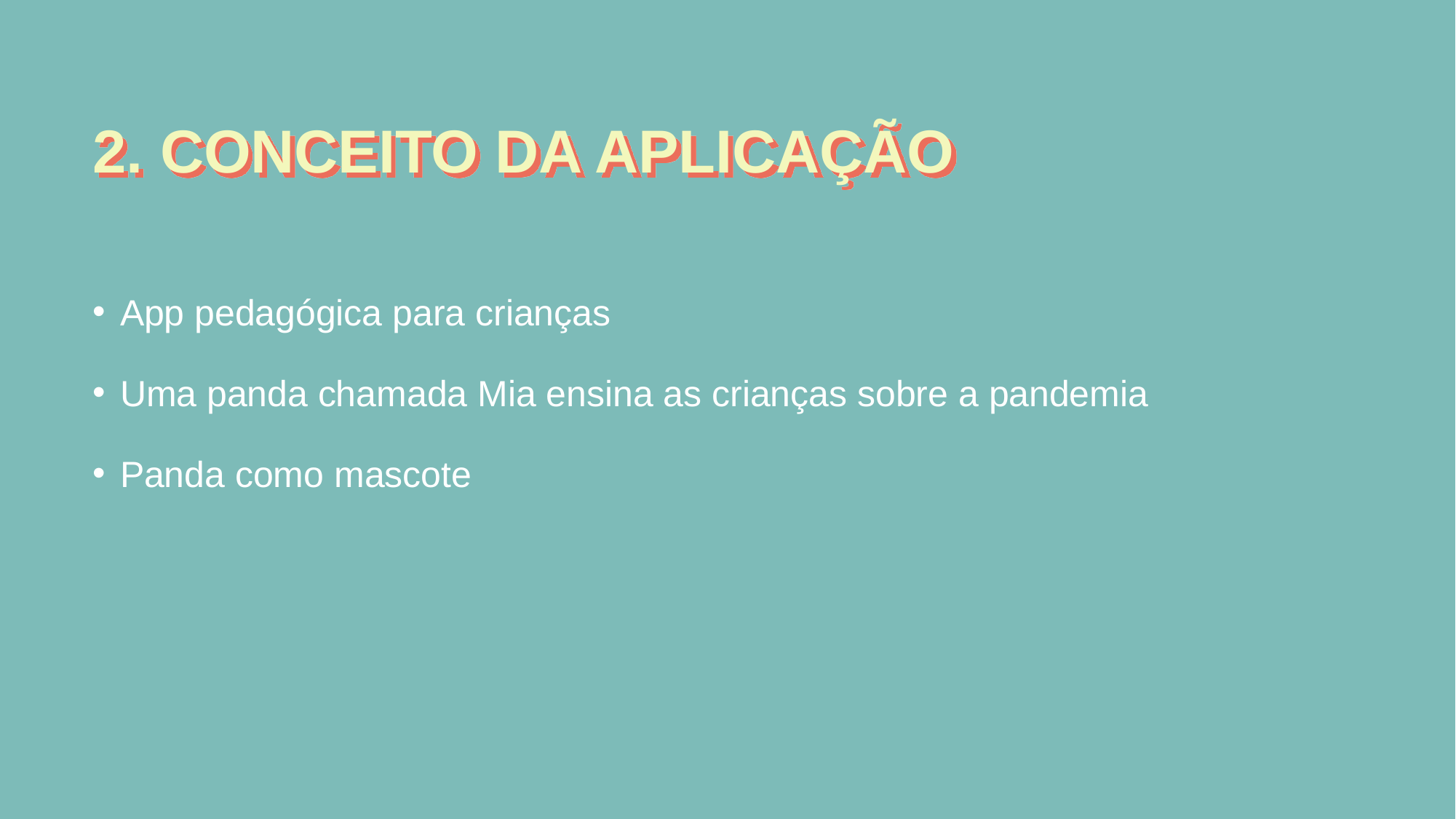

# 2. CONCEITO DA APLICAÇÃO
App pedagógica para crianças
Uma panda chamada Mia ensina as crianças sobre a pandemia
Panda como mascote